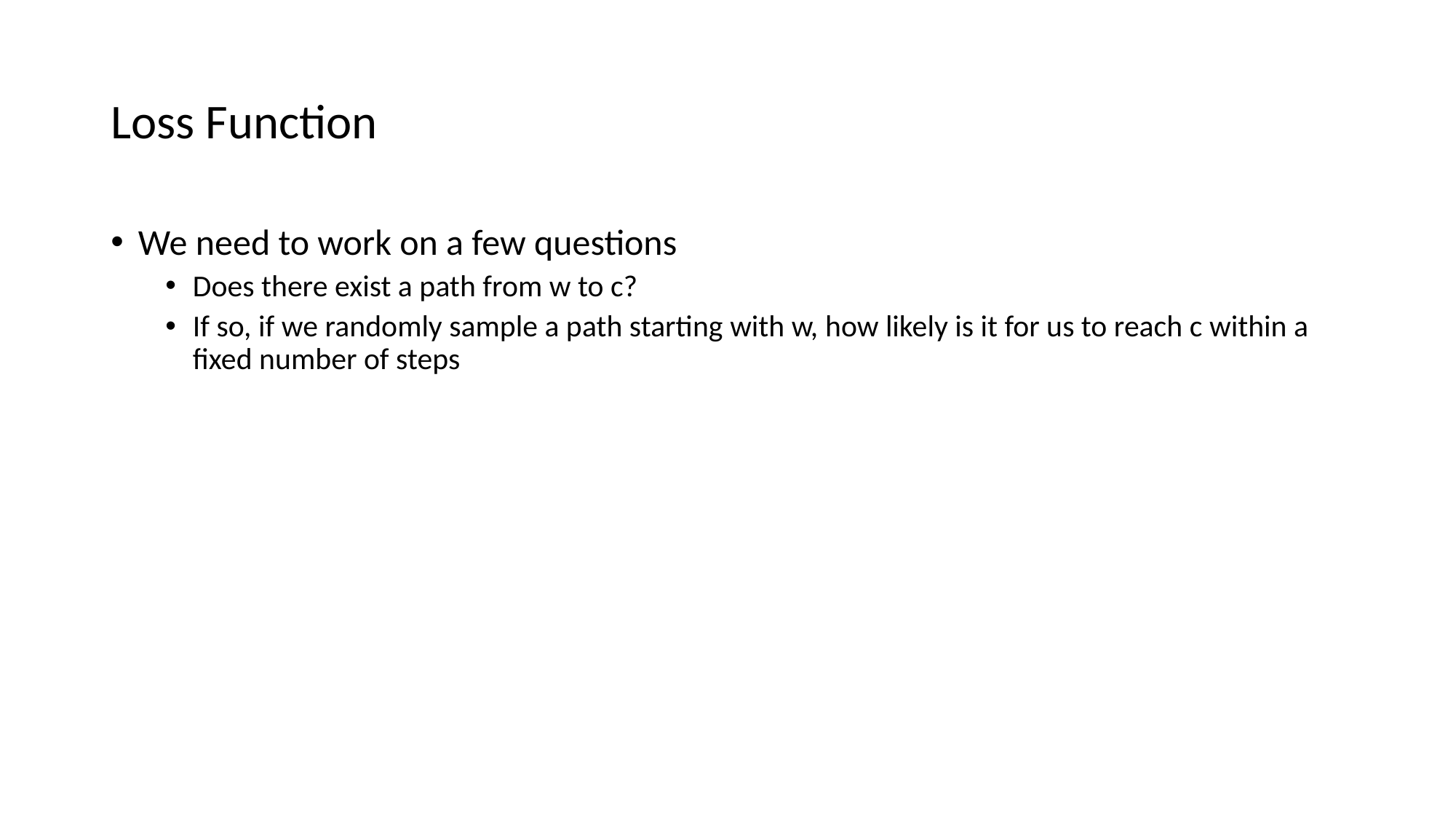

# Loss Function
We need to work on a few questions
Does there exist a path from w to c?
If so, if we randomly sample a path starting with w, how likely is it for us to reach c within a fixed number of steps